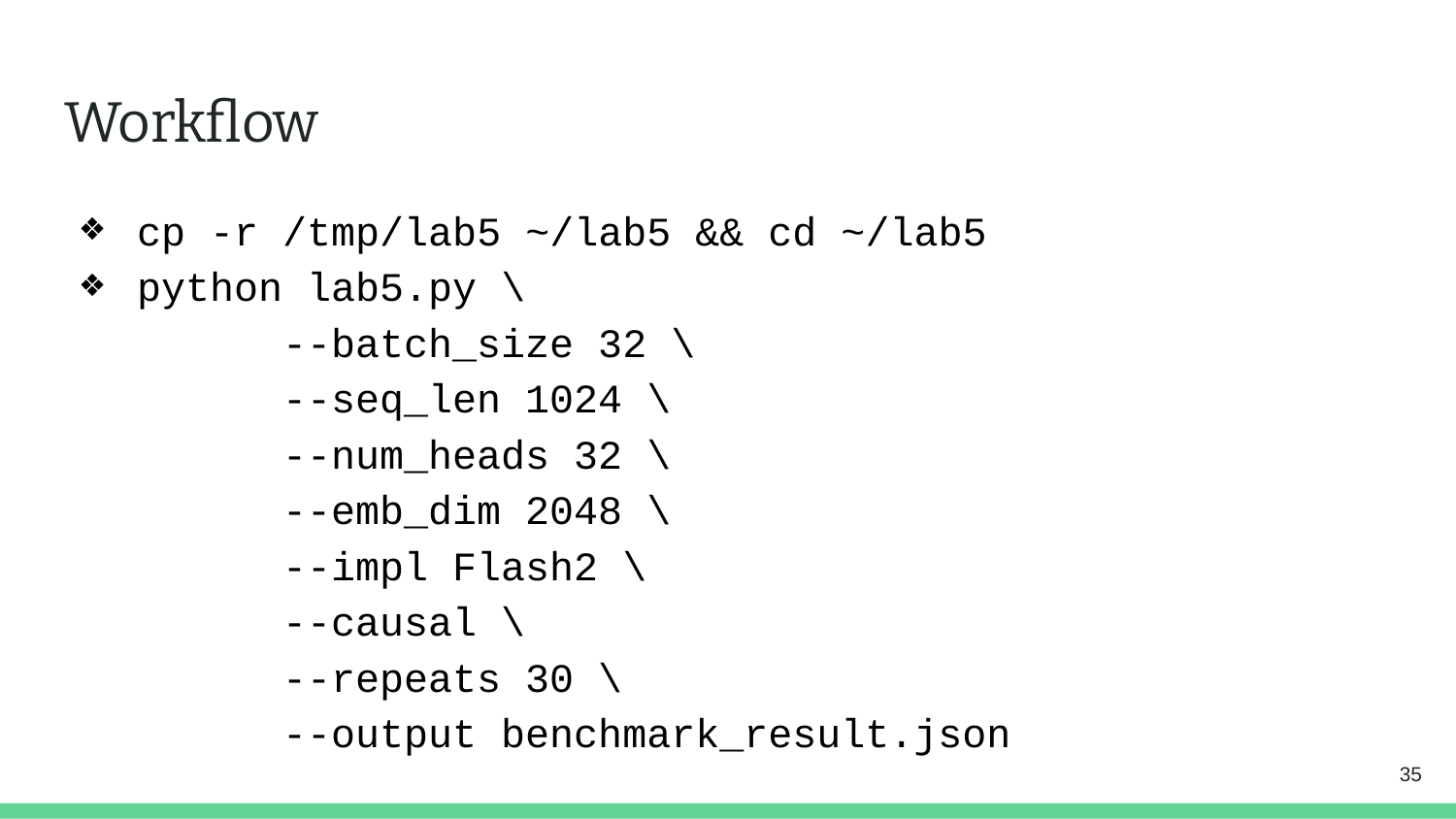

# Workflow
cp -r /tmp/lab5 ~/lab5 && cd ~/lab5
python lab5.py \
	--batch_size 32 \
	--seq_len 1024 \
	--num_heads 32 \
	--emb_dim 2048 \
	--impl Flash2 \
	--causal \
	--repeats 30 \
	--output benchmark_result.json
35